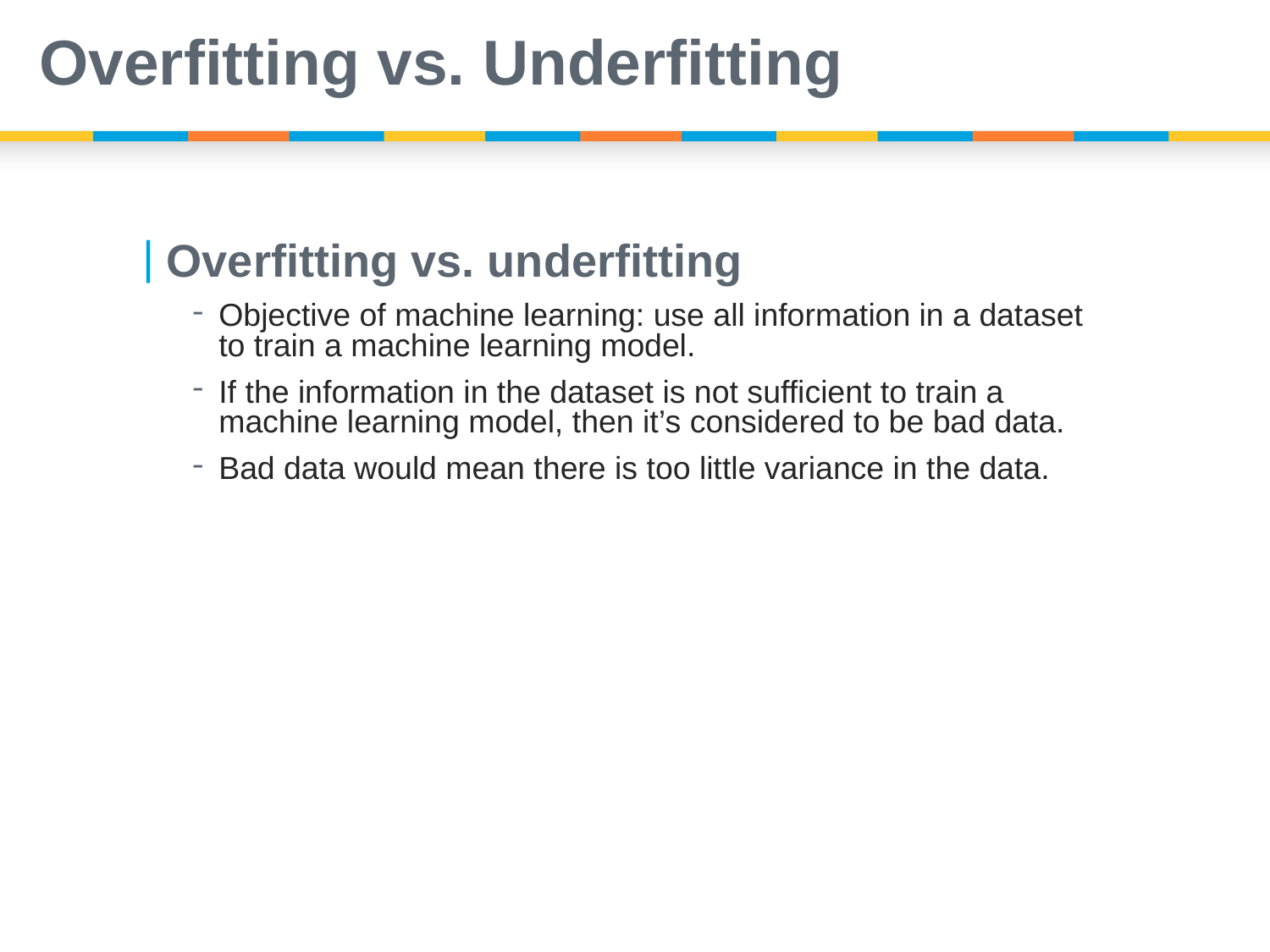

# Overfitting vs. Underfitting
Overfitting vs. underfitting
Objective of machine learning: use all information in a dataset to train a machine learning model.
If the information in the dataset is not sufficient to train a machine learning model, then it’s considered to be bad data.
Bad data would mean there is too little variance in the data.